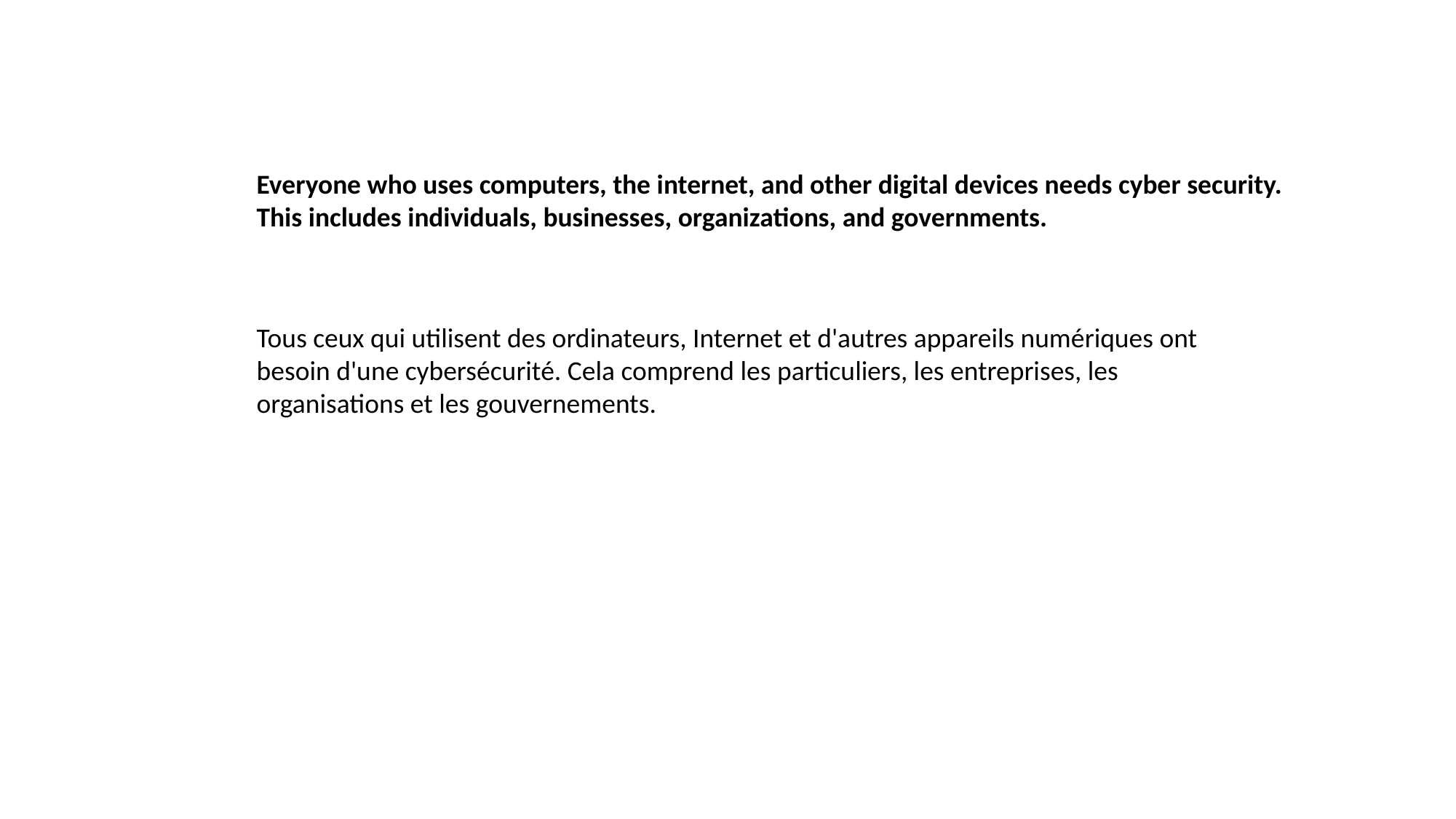

Everyone who uses computers, the internet, and other digital devices needs cyber security. This includes individuals, businesses, organizations, and governments.
Tous ceux qui utilisent des ordinateurs, Internet et d'autres appareils numériques ont besoin d'une cybersécurité. Cela comprend les particuliers, les entreprises, les organisations et les gouvernements.